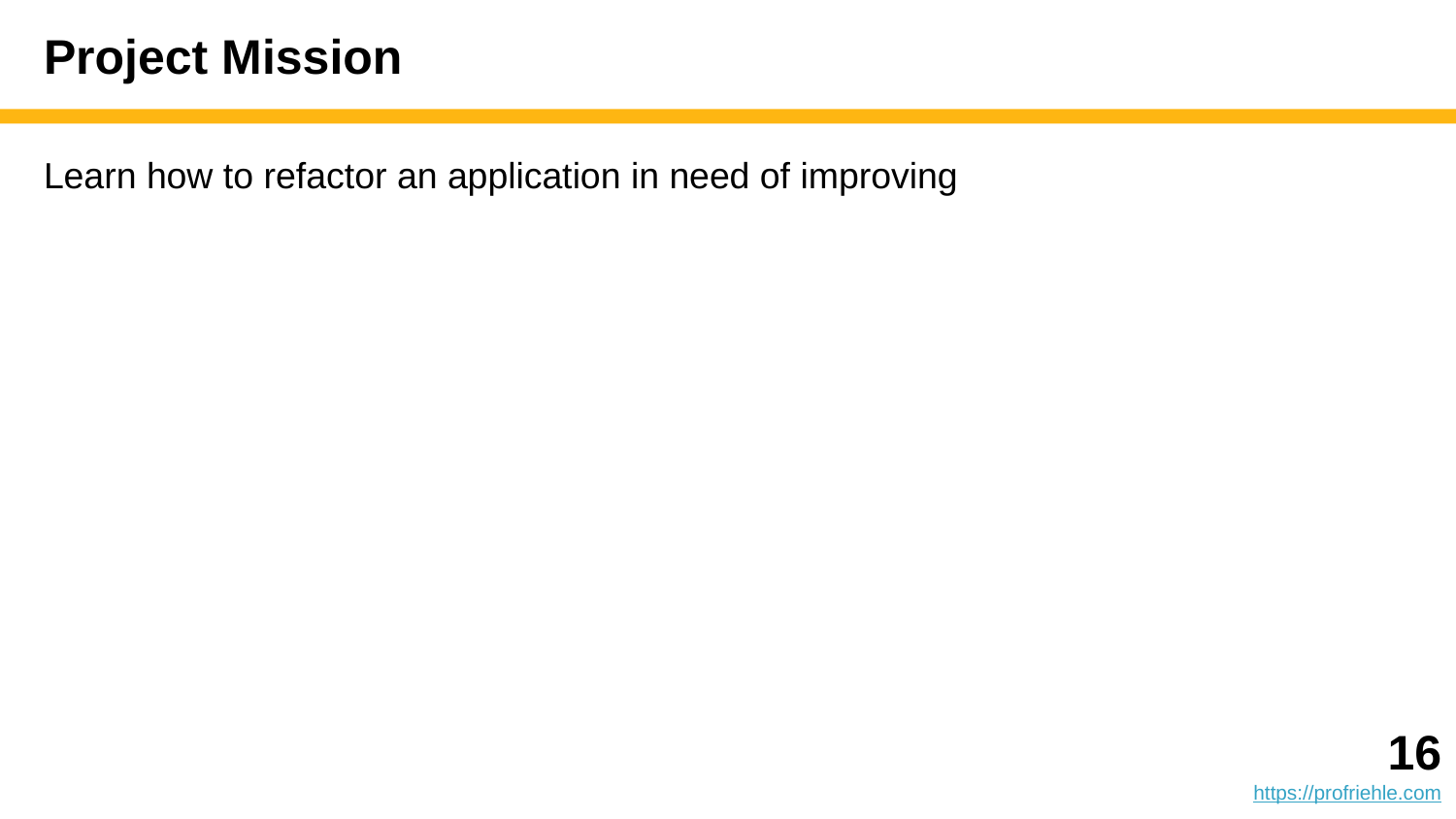

# Project Mission
Learn how to refactor an application in need of improving
16
https://profriehle.com